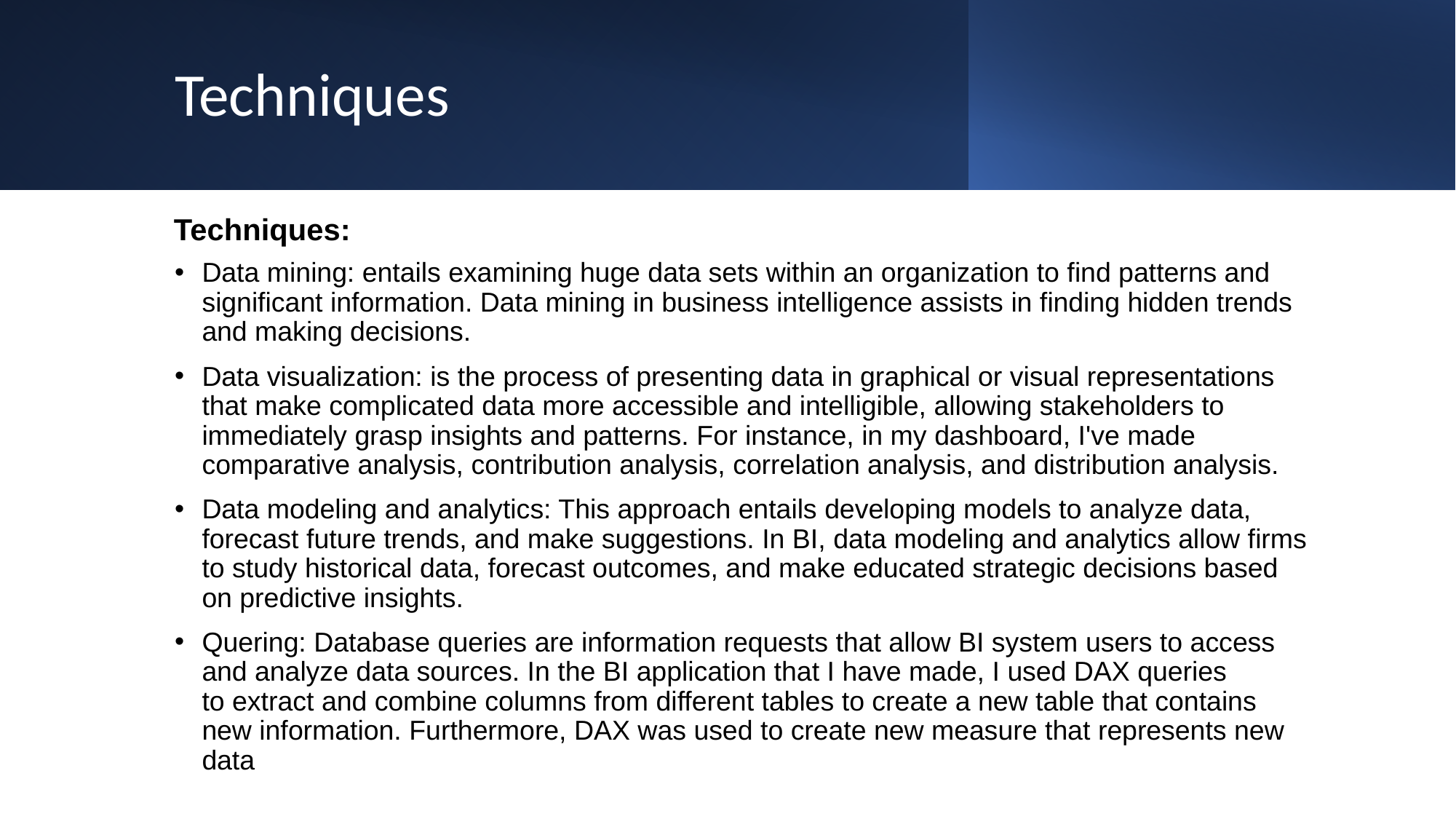

# Techniques
Techniques:
Data mining: entails examining huge data sets within an organization to find patterns and significant information. Data mining in business intelligence assists in finding hidden trends and making decisions.
Data visualization: is the process of presenting data in graphical or visual representations that make complicated data more accessible and intelligible, allowing stakeholders to immediately grasp insights and patterns. For instance, in my dashboard, I've made comparative analysis, contribution analysis, correlation analysis, and distribution analysis.
Data modeling and analytics: This approach entails developing models to analyze data, forecast future trends, and make suggestions. In BI, data modeling and analytics allow firms to study historical data, forecast outcomes, and make educated strategic decisions based on predictive insights.
Quering: Database queries are information requests that allow BI system users to access and analyze data sources. In the BI application that I have made, I used DAX queries to extract and combine columns from different tables to create a new table that contains new information. Furthermore, DAX was used to create new measure that represents new data